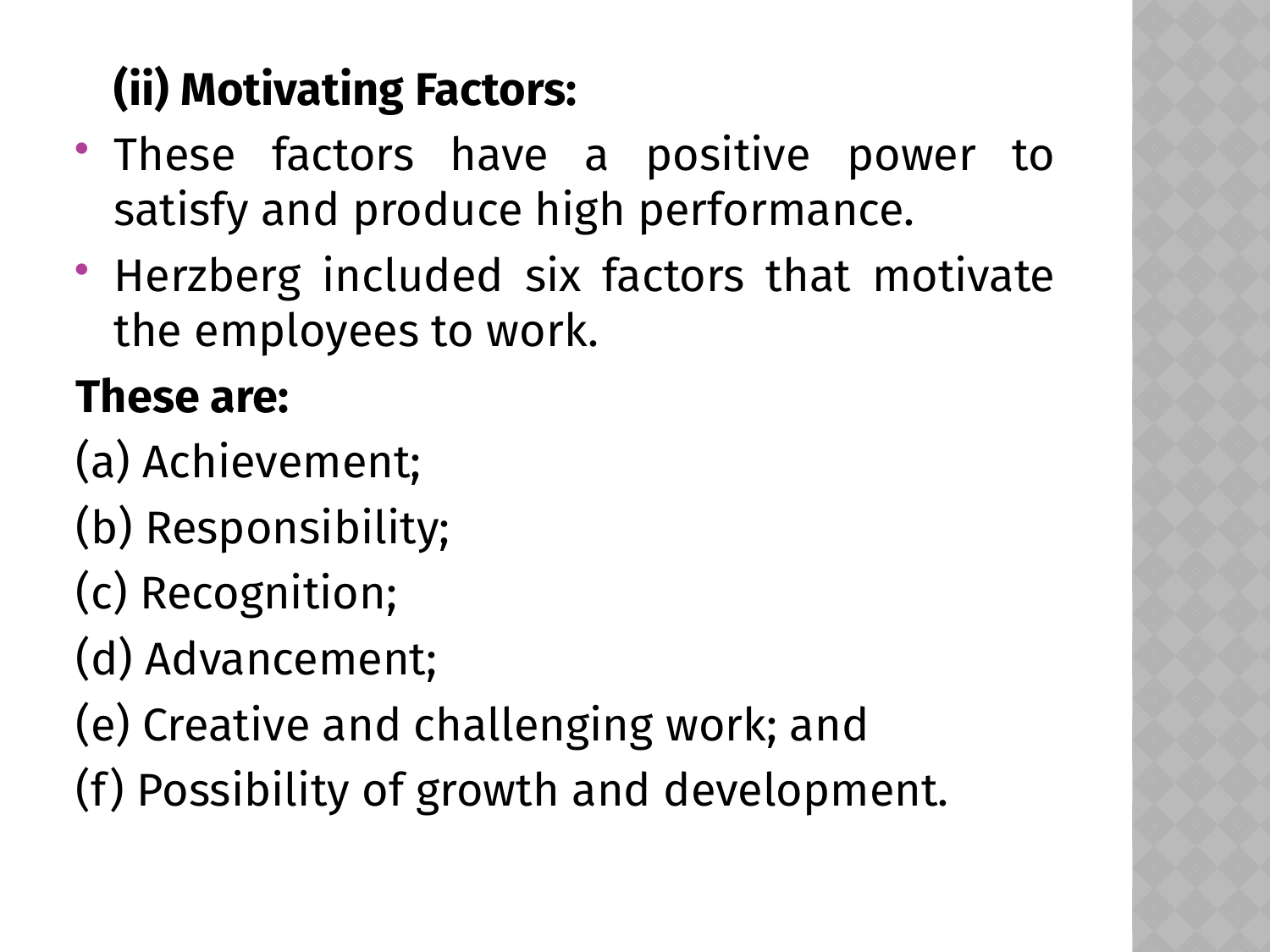

(ii) Motivating Factors:
These factors have a positive power to satisfy and produce high performance.
Herzberg included six factors that motivate the employees to work.
These are:
(a) Achievement;
(b) Responsibility;
(c) Recognition;
(d) Advancement;
(e) Creative and challenging work; and
(f) Possibility of growth and development.